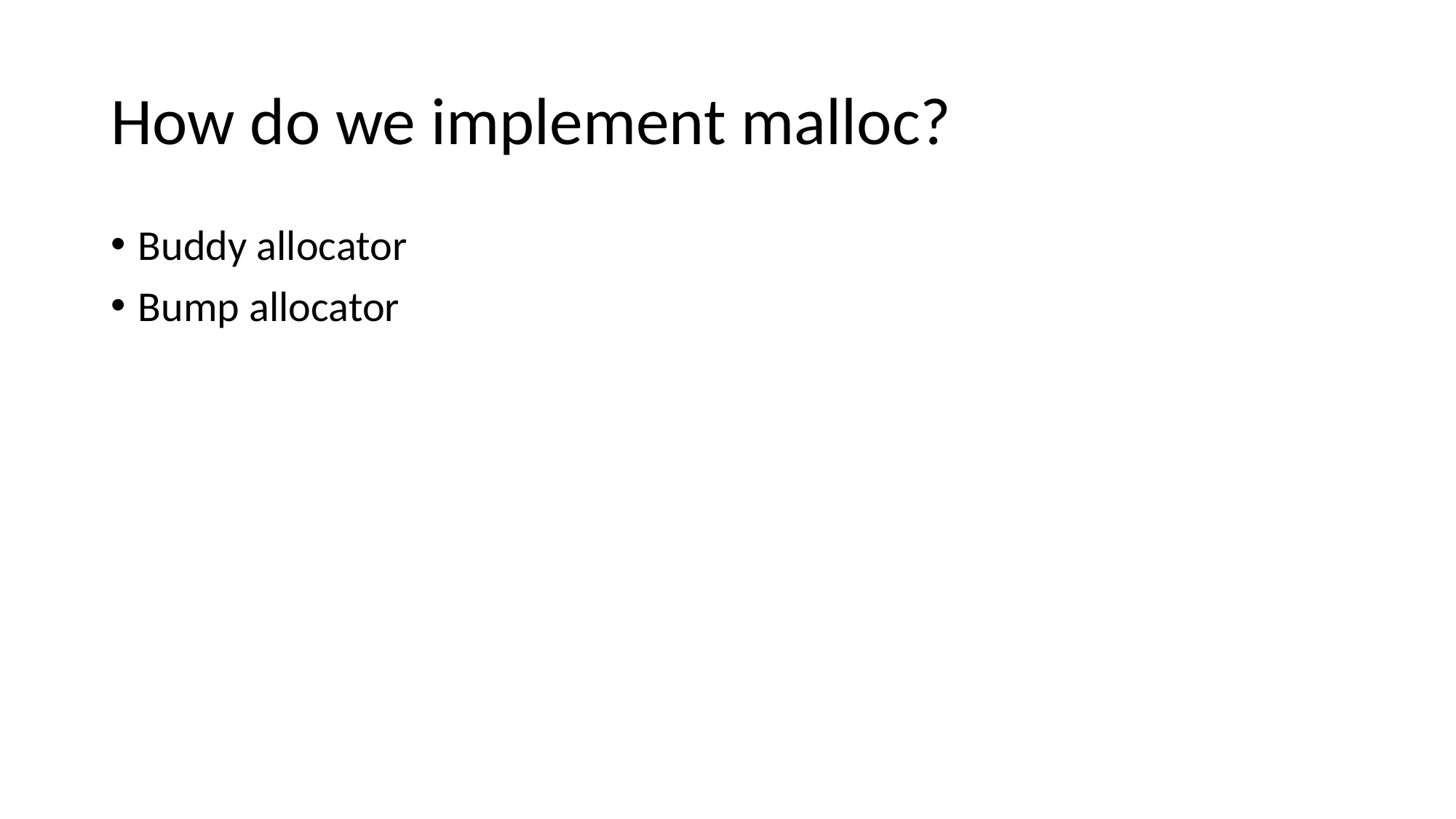

# How do we implement malloc?
Buddy allocator
Bump allocator